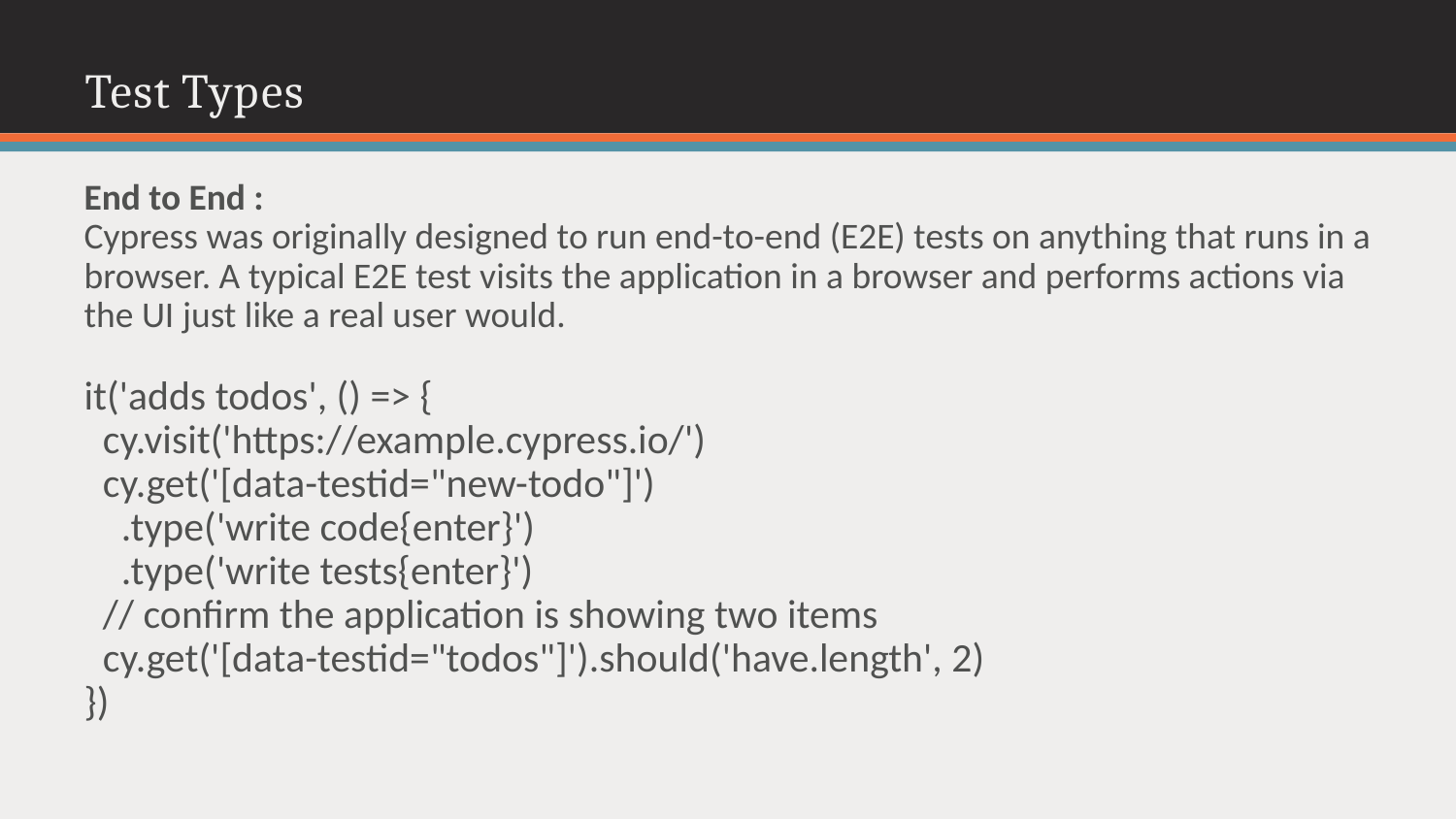

# Test Types
End to End :
Cypress was originally designed to run end-to-end (E2E) tests on anything that runs in a browser. A typical E2E test visits the application in a browser and performs actions via the UI just like a real user would.

it('adds todos', () => {
  cy.visit('https://example.cypress.io/')
  cy.get('[data-testid="new-todo"]')
    .type('write code{enter}')
    .type('write tests{enter}')
  // confirm the application is showing two items
  cy.get('[data-testid="todos"]').should('have.length', 2)
})